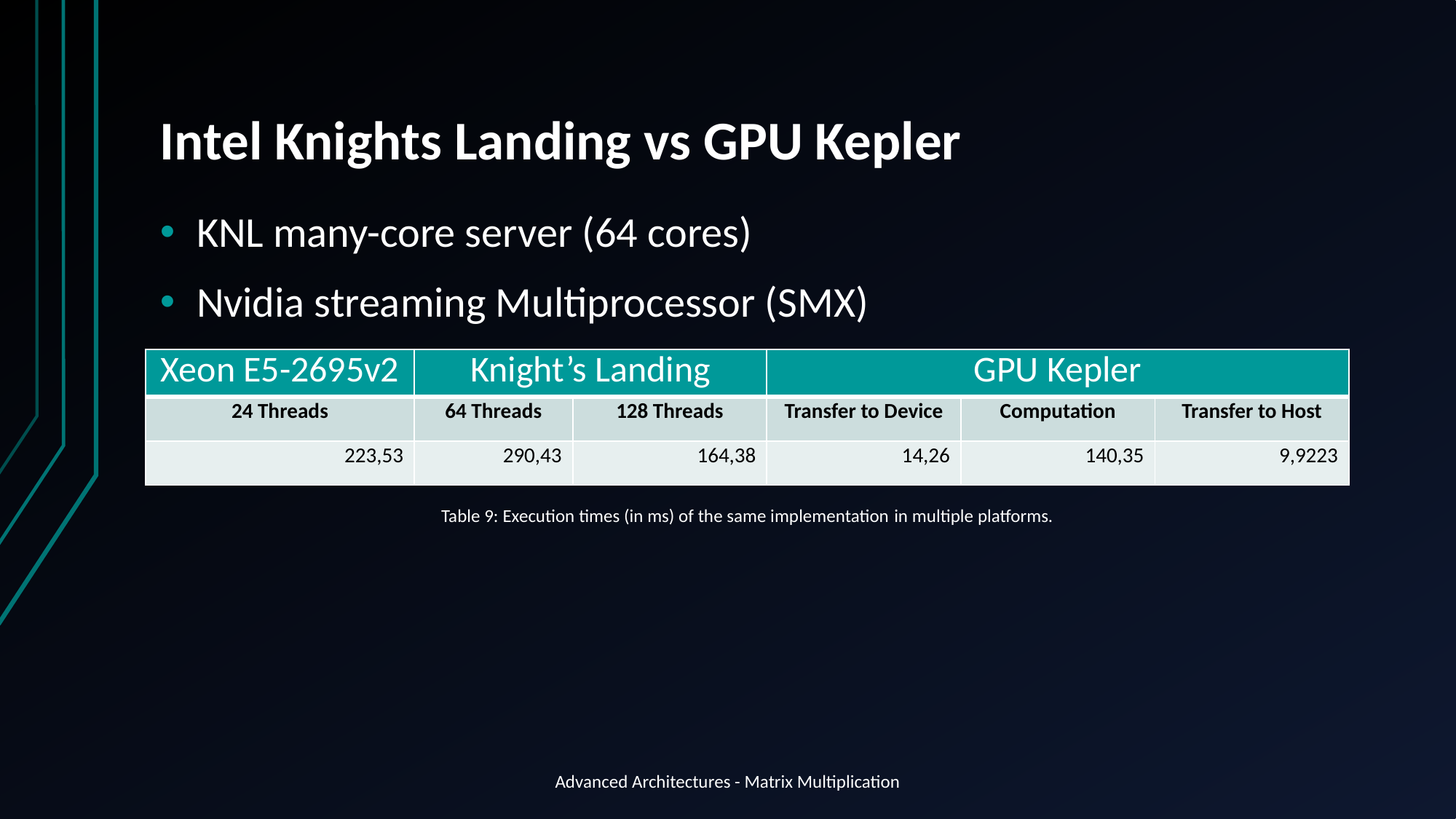

# Intel Knights Landing vs GPU Kepler
KNL many-core server (64 cores)
Nvidia streaming Multiprocessor (SMX)
| Xeon E5-2695v2 | Knight’s Landing |  | GPU Kepler |  |  |
| --- | --- | --- | --- | --- | --- |
| 24 Threads | 64 Threads | 128 Threads | Transfer to Device | Computation | Transfer to Host |
| 223,53 | 290,43 | 164,38 | 14,26 | 140,35 | 9,9223 |
Table 9: Execution times (in ms) of the same implementation in multiple platforms.
Advanced Architectures - Matrix Multiplication